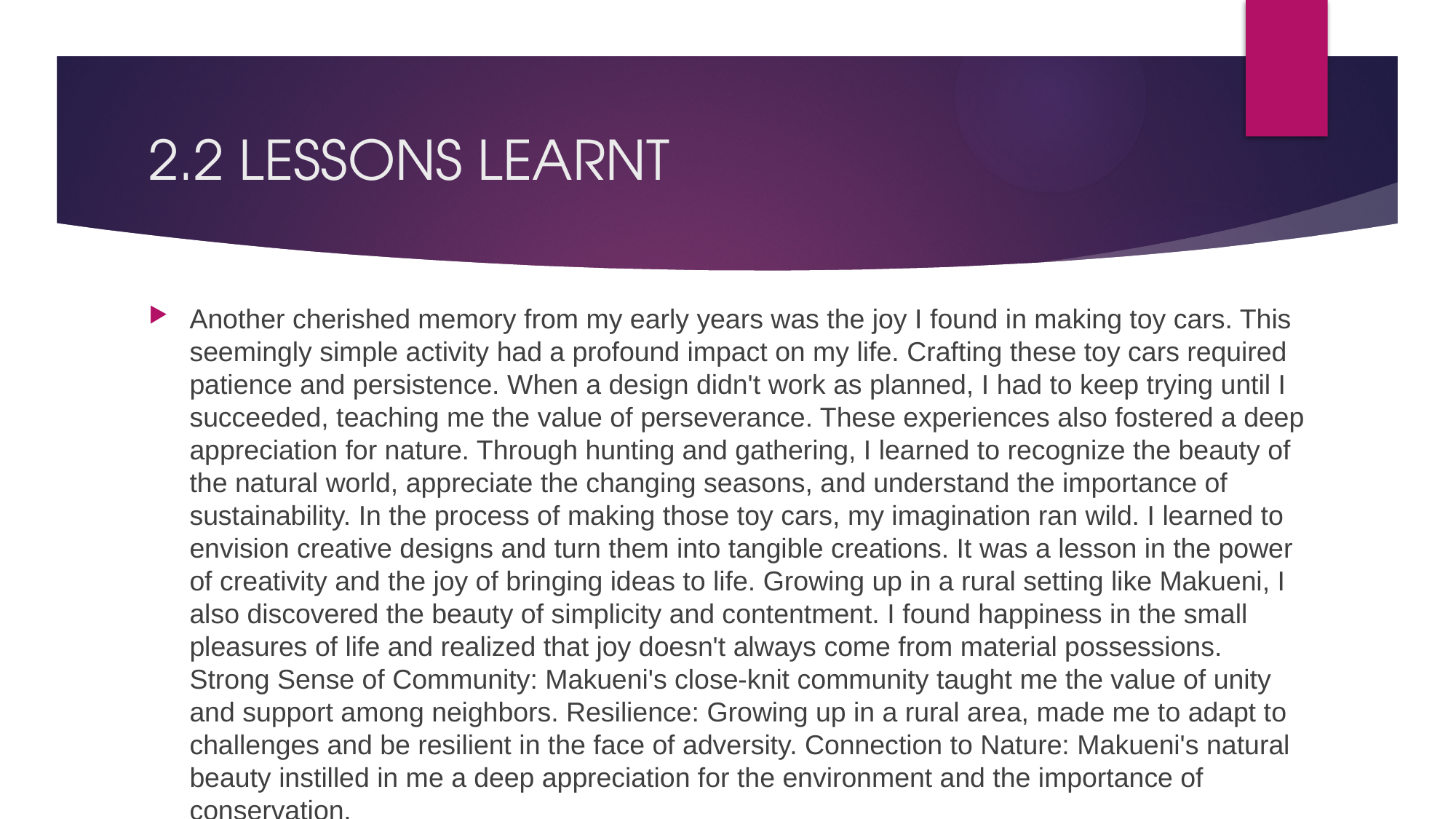

# 2.2 LESSONS LEARNT
Another cherished memory from my early years was the joy I found in making toy cars. This seemingly simple activity had a profound impact on my life. Crafting these toy cars required patience and persistence. When a design didn't work as planned, I had to keep trying until I succeeded, teaching me the value of perseverance. These experiences also fostered a deep appreciation for nature. Through hunting and gathering, I learned to recognize the beauty of the natural world, appreciate the changing seasons, and understand the importance of sustainability. In the process of making those toy cars, my imagination ran wild. I learned to envision creative designs and turn them into tangible creations. It was a lesson in the power of creativity and the joy of bringing ideas to life. Growing up in a rural setting like Makueni, I also discovered the beauty of simplicity and contentment. I found happiness in the small pleasures of life and realized that joy doesn't always come from material possessions. Strong Sense of Community: Makueni's close-knit community taught me the value of unity and support among neighbors. Resilience: Growing up in a rural area, made me to adapt to challenges and be resilient in the face of adversity. Connection to Nature: Makueni's natural beauty instilled in me a deep appreciation for the environment and the importance of conservation.